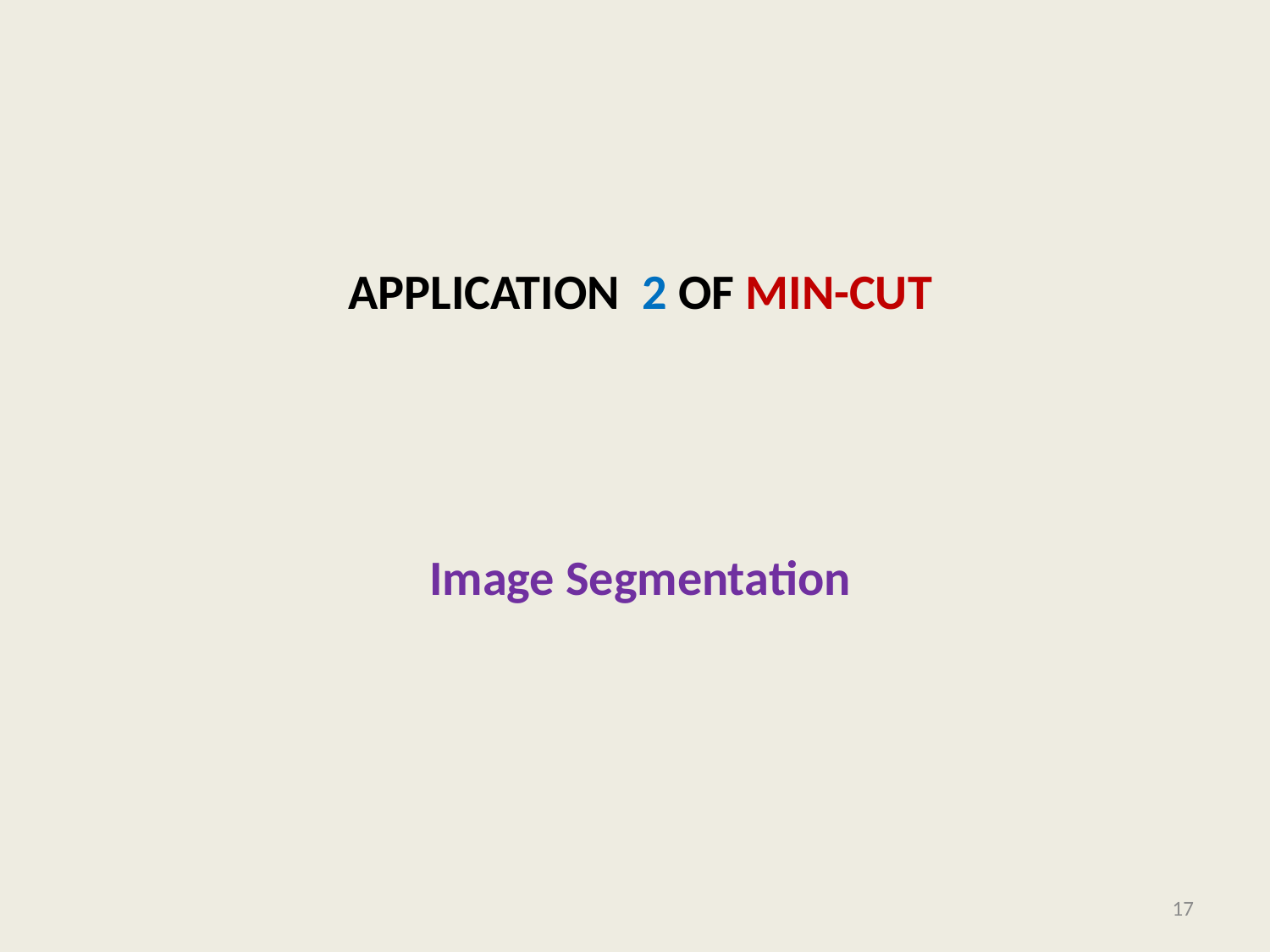

# Application  2 of Min-CUT
Image Segmentation
17